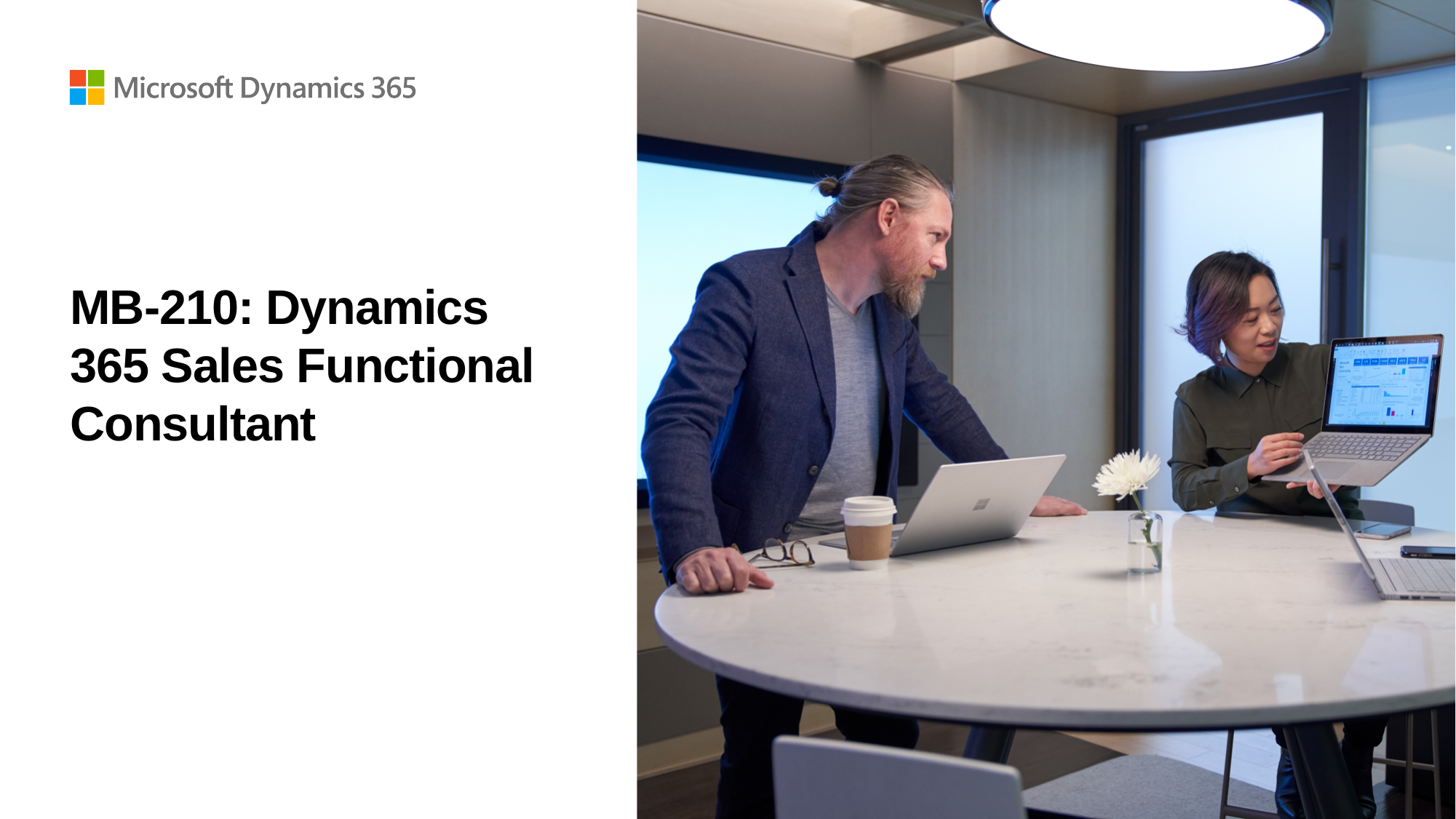

# MB-210: Dynamics 365 Sales Functional Consultant